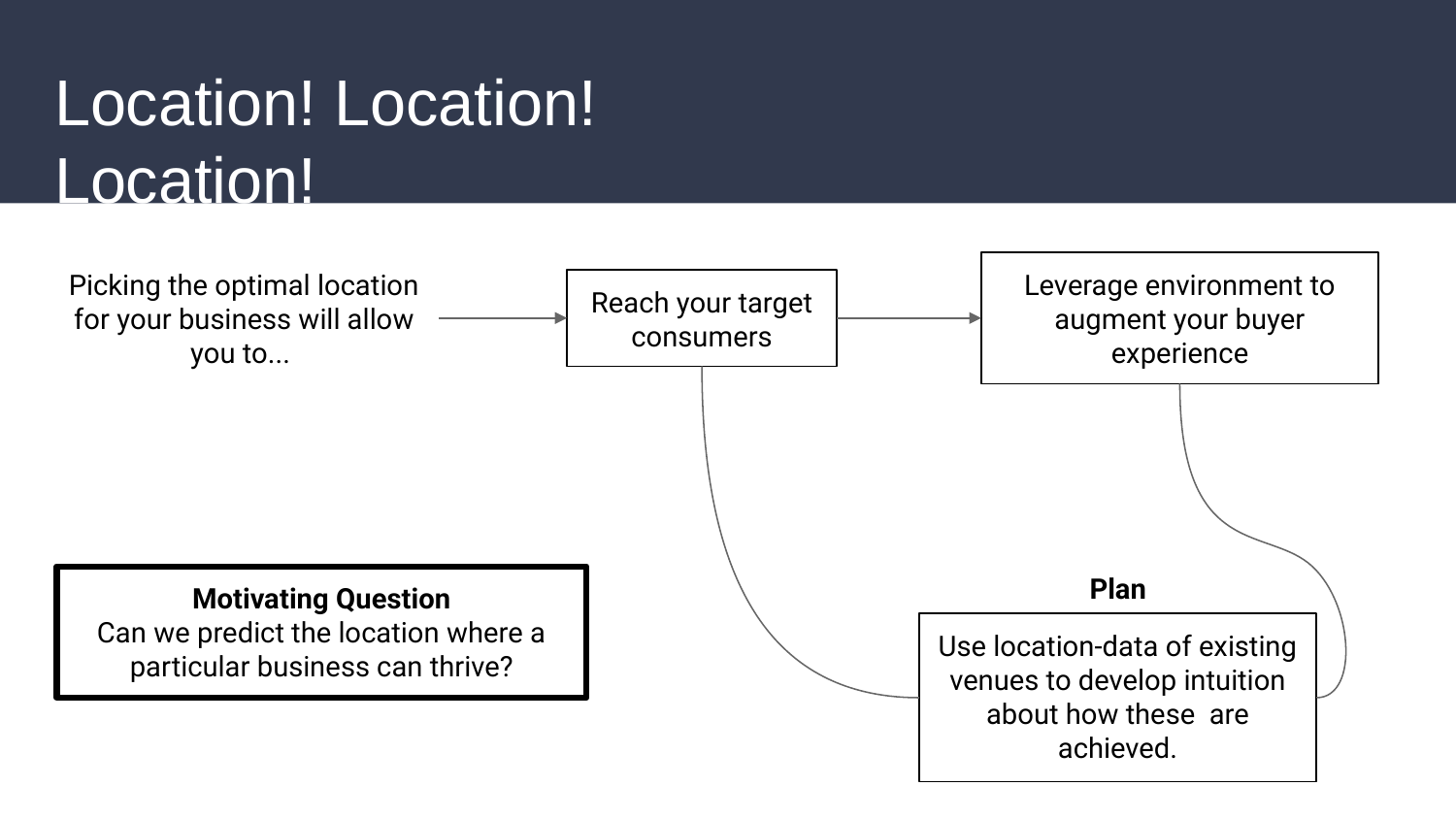

# Location! Location! Location!
Leverage environment to augment your buyer experience

Picking the optimal location for your business will allow you to...
Reach your target consumers

Plan
Motivating Question
Can we predict the location where a particular business can thrive?

Use location-data of existing venues to develop intuition about how these  are achieved.